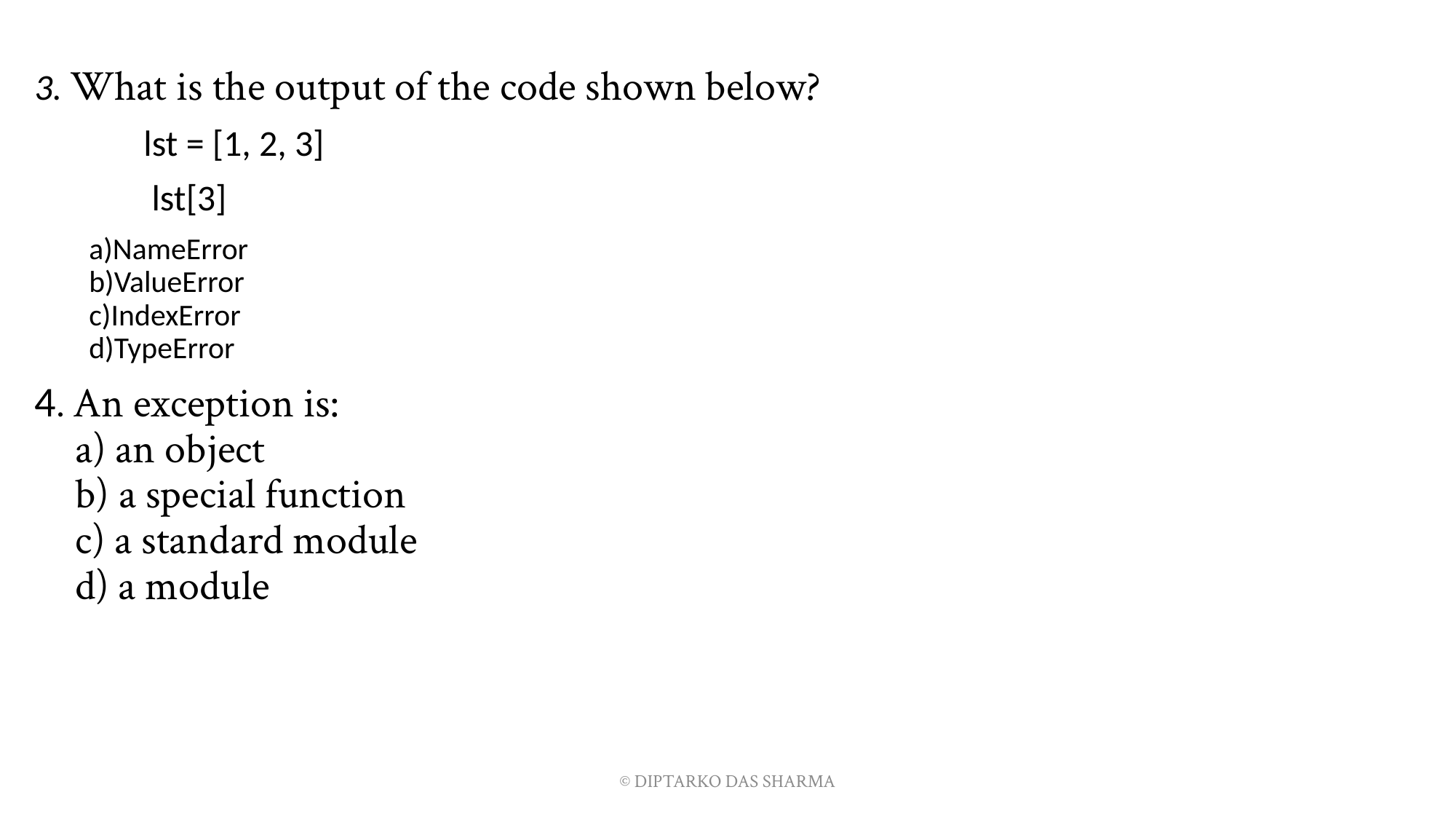

3. What is the output of the code shown below?
	lst = [1, 2, 3]
	 lst[3]
a)NameError
b)ValueError
c)IndexError
d)TypeError
4. An exception is:
     a) an object
     b) a special function
     c) a standard module
     d) a module
© DIPTARKO DAS SHARMA